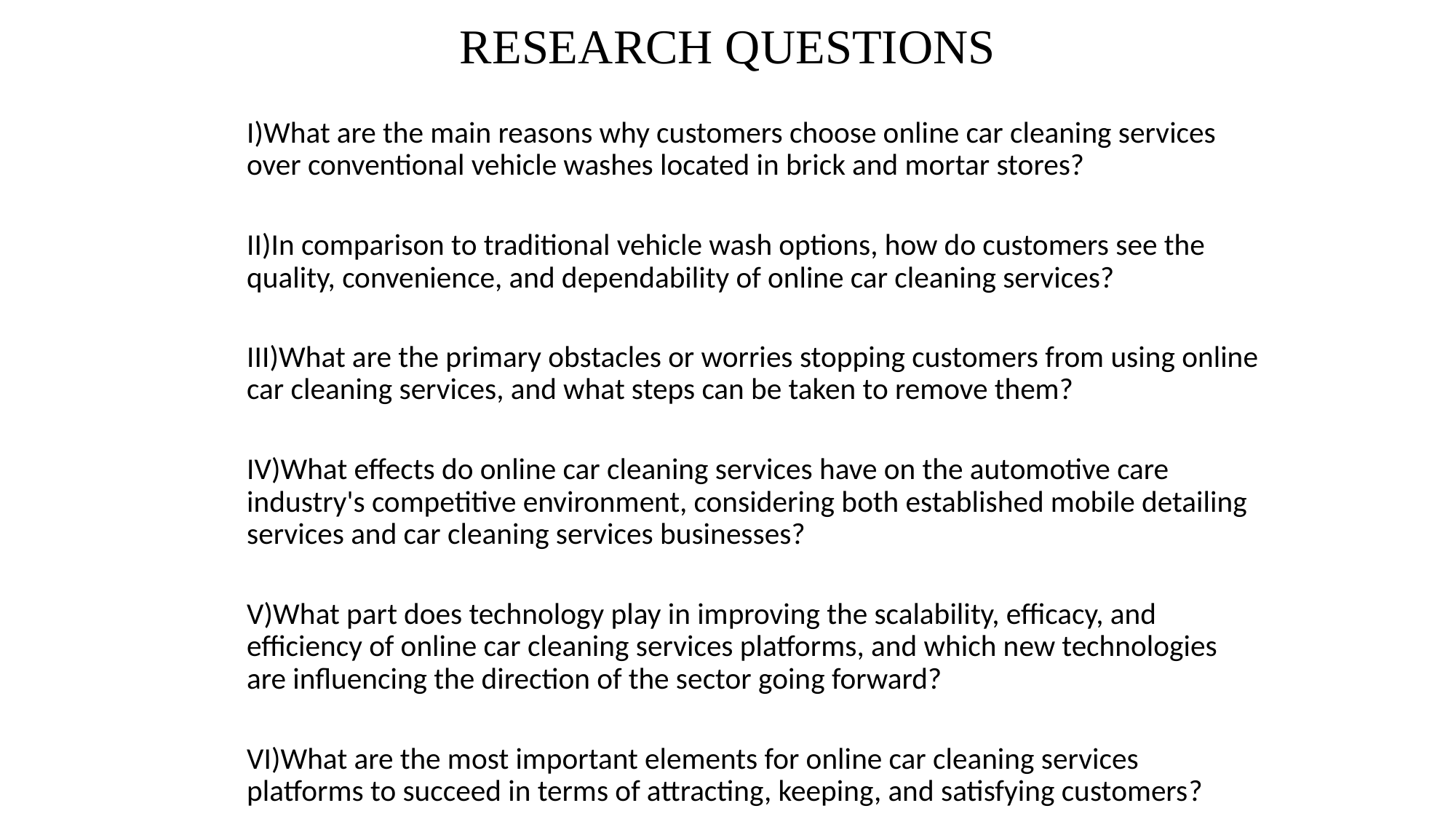

# RESEARCH QUESTIONS
I)What are the main reasons why customers choose online car cleaning services over conventional vehicle washes located in brick and mortar stores?

II)In comparison to traditional vehicle wash options, how do customers see the quality, convenience, and dependability of online car cleaning services?

III)What are the primary obstacles or worries stopping customers from using online car cleaning services, and what steps can be taken to remove them?

IV)What effects do online car cleaning services have on the automotive care industry's competitive environment, considering both established mobile detailing services and car cleaning services businesses?

V)What part does technology play in improving the scalability, efficacy, and efficiency of online car cleaning services platforms, and which new technologies are influencing the direction of the sector going forward?

VI)What are the most important elements for online car cleaning services platforms to succeed in terms of attracting, keeping, and satisfying customers?